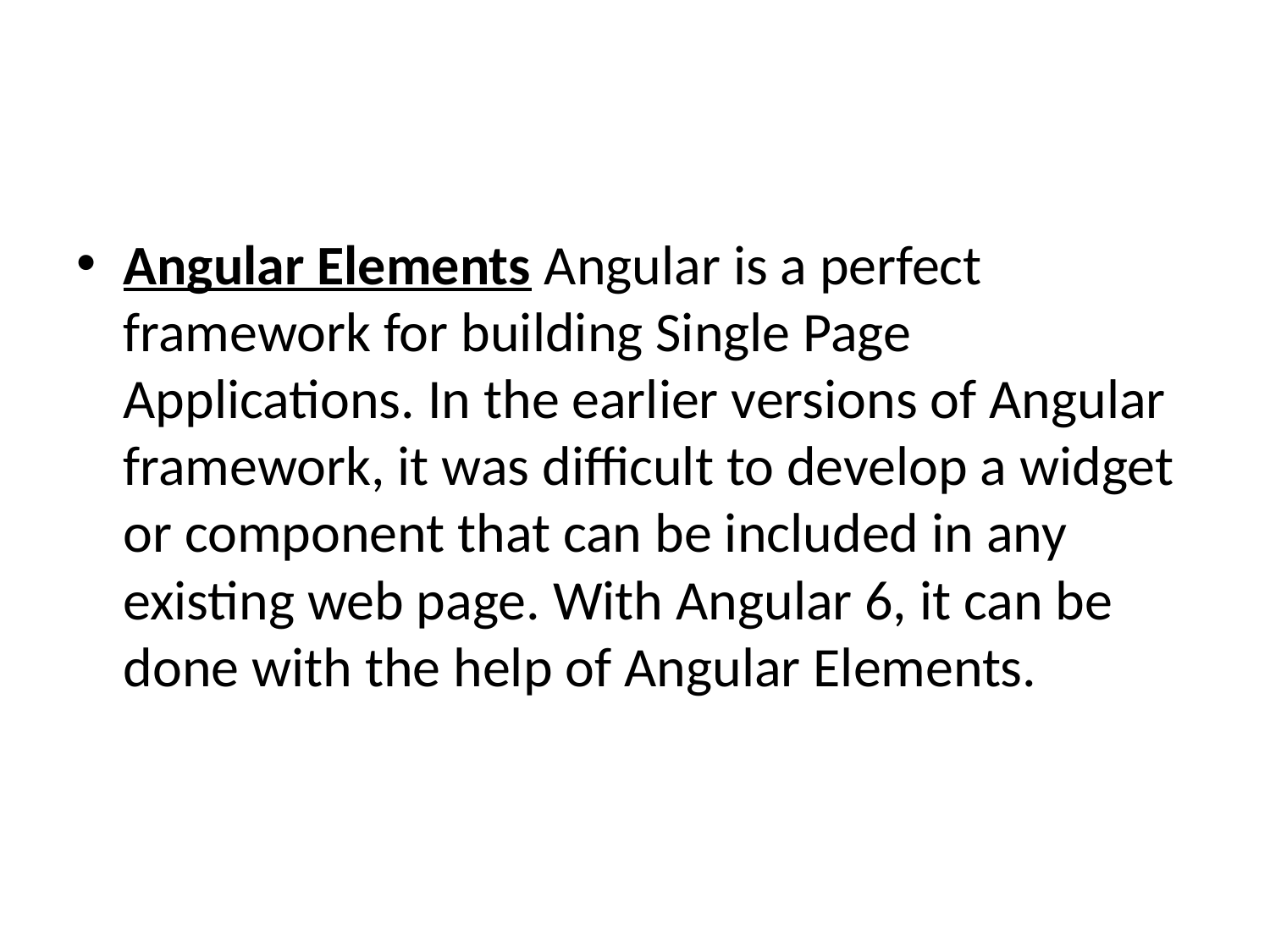

#
Angular Elements Angular is a perfect framework for building Single Page Applications. In the earlier versions of Angular framework, it was difficult to develop a widget or component that can be included in any existing web page. With Angular 6, it can be done with the help of Angular Elements.